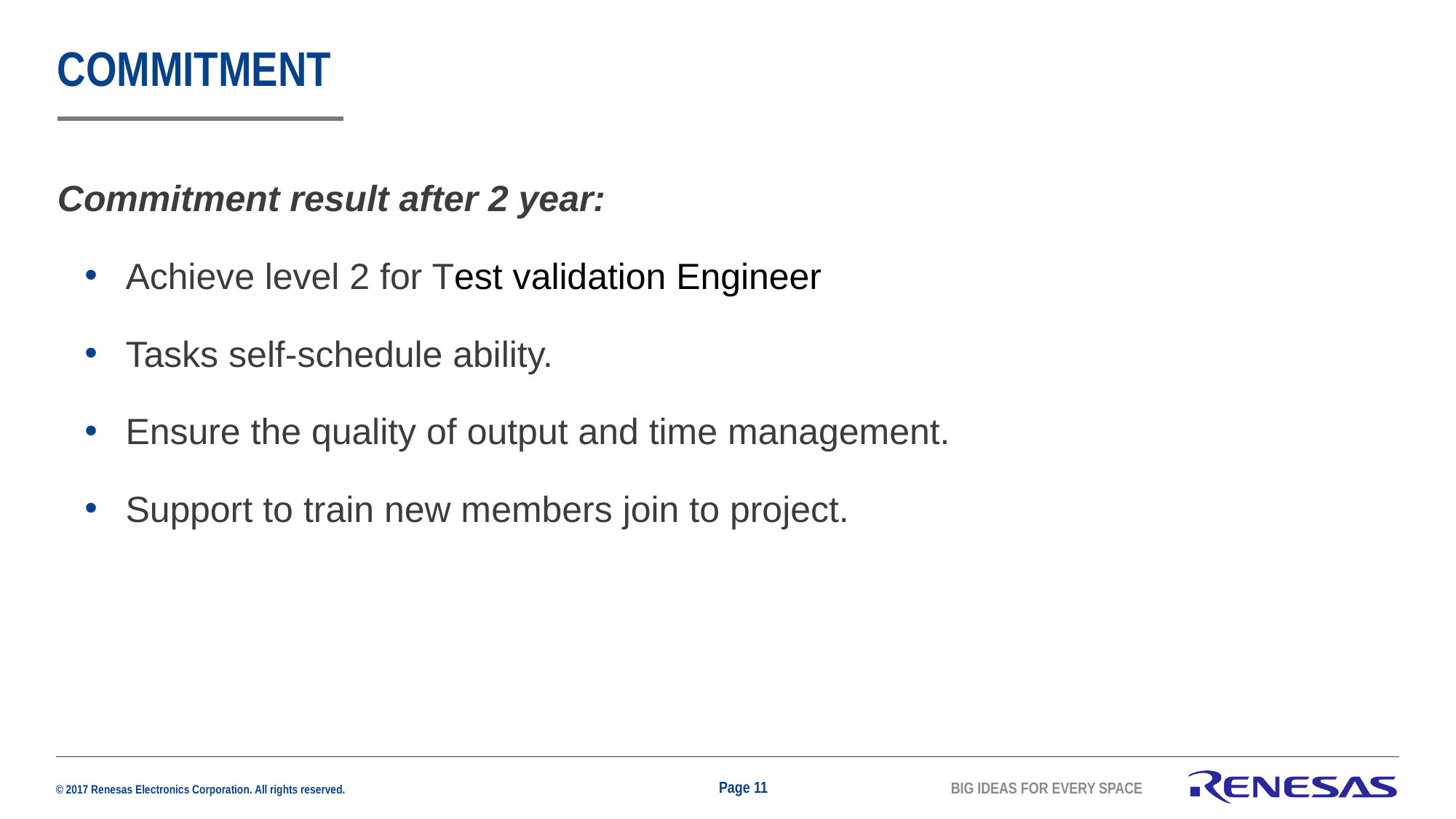

# Commitment
Commitment result after 2 year:
Achieve level 2 for Test validation Engineer
Tasks self-schedule ability.
Ensure the quality of output and time management.
Support to train new members join to project.
Page 11